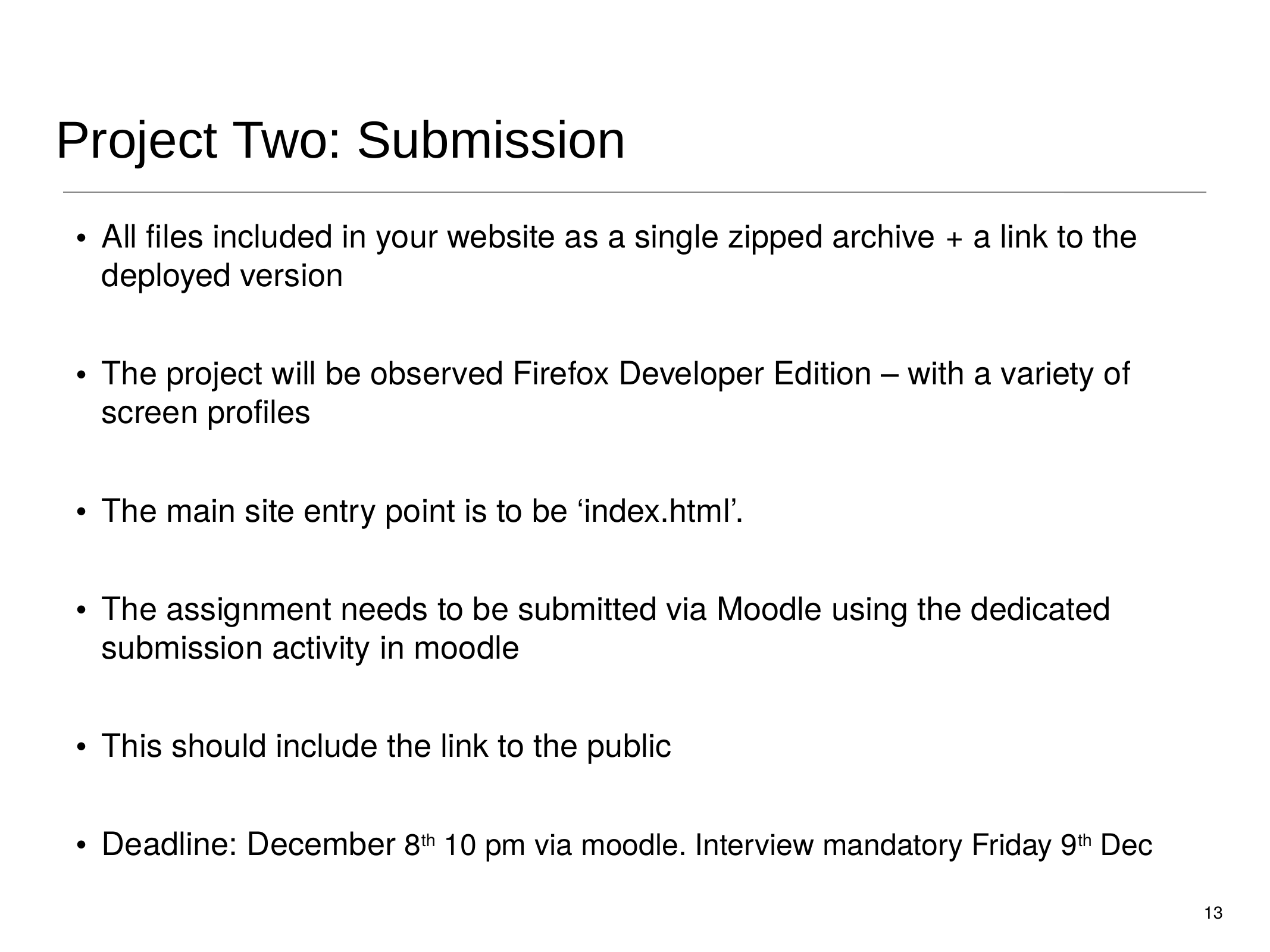

Project Two: Submission
All files included in your website as a single zipped archive + a link to the deployed version
The project will be observed Firefox Developer Edition – with a variety of screen profiles
The main site entry point is to be ‘index.html’.
The assignment needs to be submitted via Moodle using the dedicated submission activity in moodle
This should include the link to the public
Deadline: December 8th 10 pm via moodle. Interview mandatory Friday 9th Dec
13